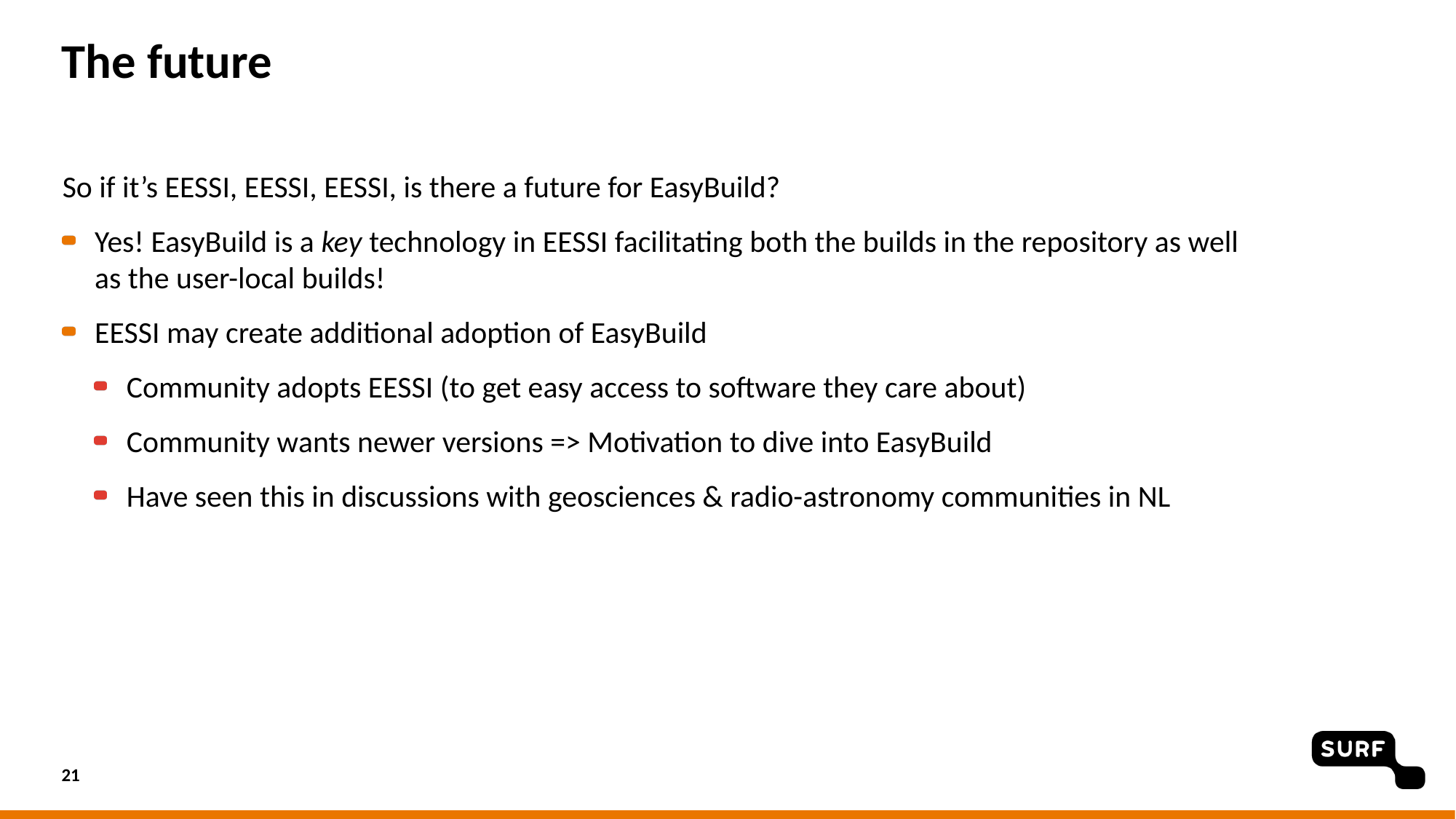

# The future
So if it’s EESSI, EESSI, EESSI, is there a future for EasyBuild?
Yes! EasyBuild is a key technology in EESSI facilitating both the builds in the repository as well as the user-local builds!
EESSI may create additional adoption of EasyBuild
Community adopts EESSI (to get easy access to software they care about)
Community wants newer versions => Motivation to dive into EasyBuild
Have seen this in discussions with geosciences & radio-astronomy communities in NL
21